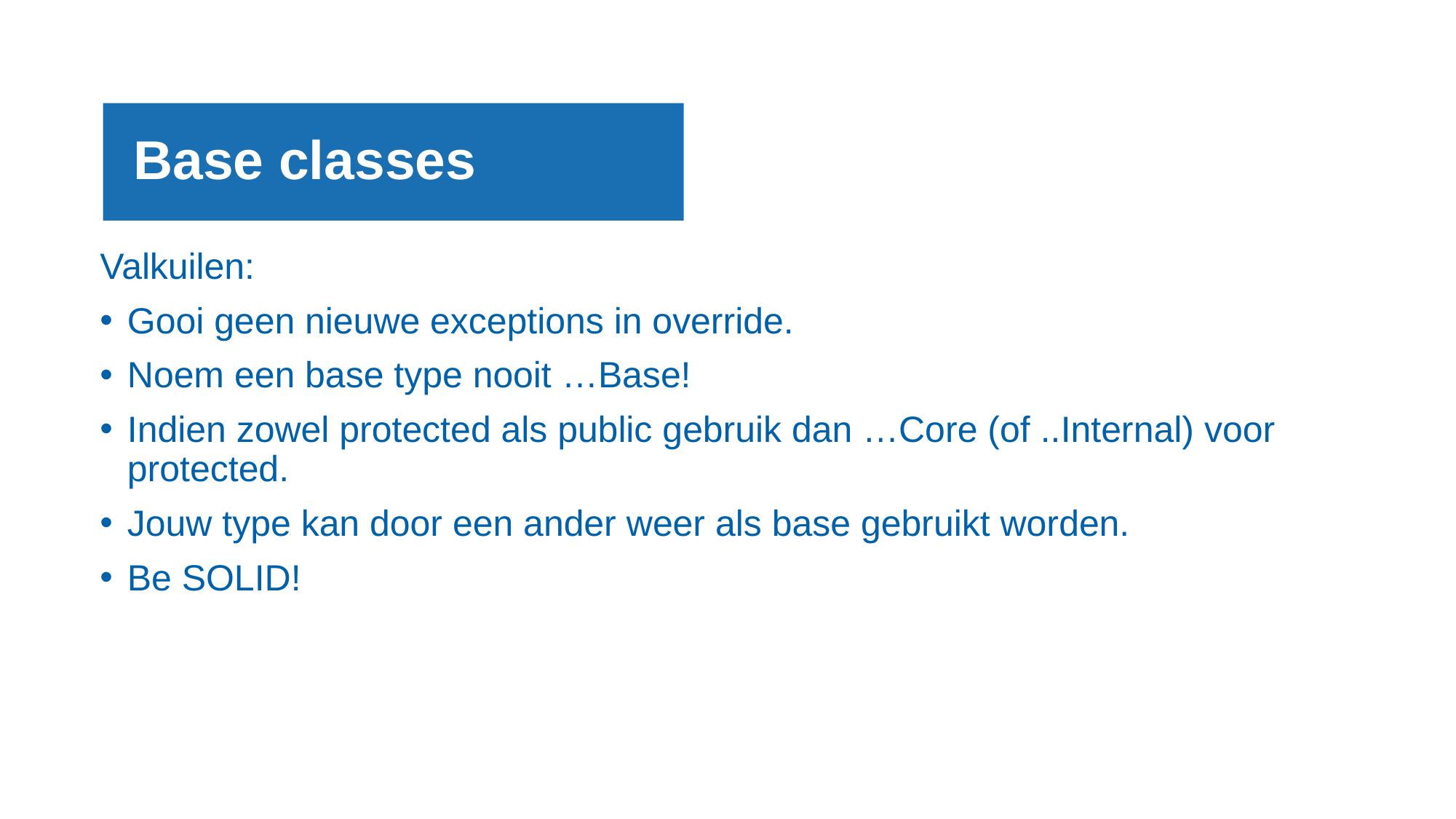

# Base classes
Valkuilen:
Gooi geen nieuwe exceptions in override.
Noem een base type nooit …Base!
Indien zowel protected als public gebruik dan …Core (of ..Internal) voor protected.
Jouw type kan door een ander weer als base gebruikt worden.
Be SOLID!